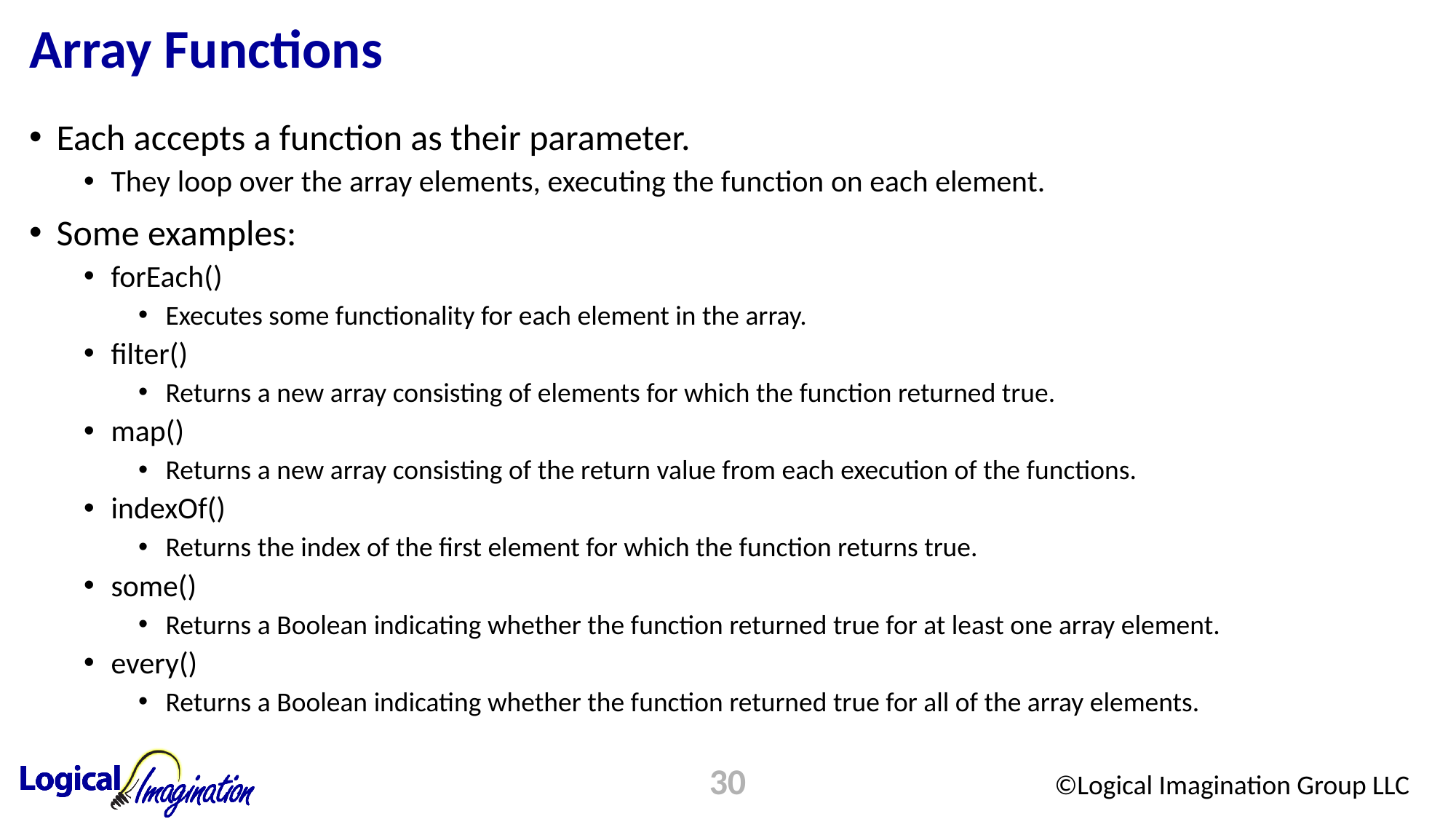

# Array Functions
Each accepts a function as their parameter.
They loop over the array elements, executing the function on each element.
Some examples:
forEach()
Executes some functionality for each element in the array.
filter()
Returns a new array consisting of elements for which the function returned true.
map()
Returns a new array consisting of the return value from each execution of the functions.
indexOf()
Returns the index of the first element for which the function returns true.
some()
Returns a Boolean indicating whether the function returned true for at least one array element.
every()
Returns a Boolean indicating whether the function returned true for all of the array elements.

30